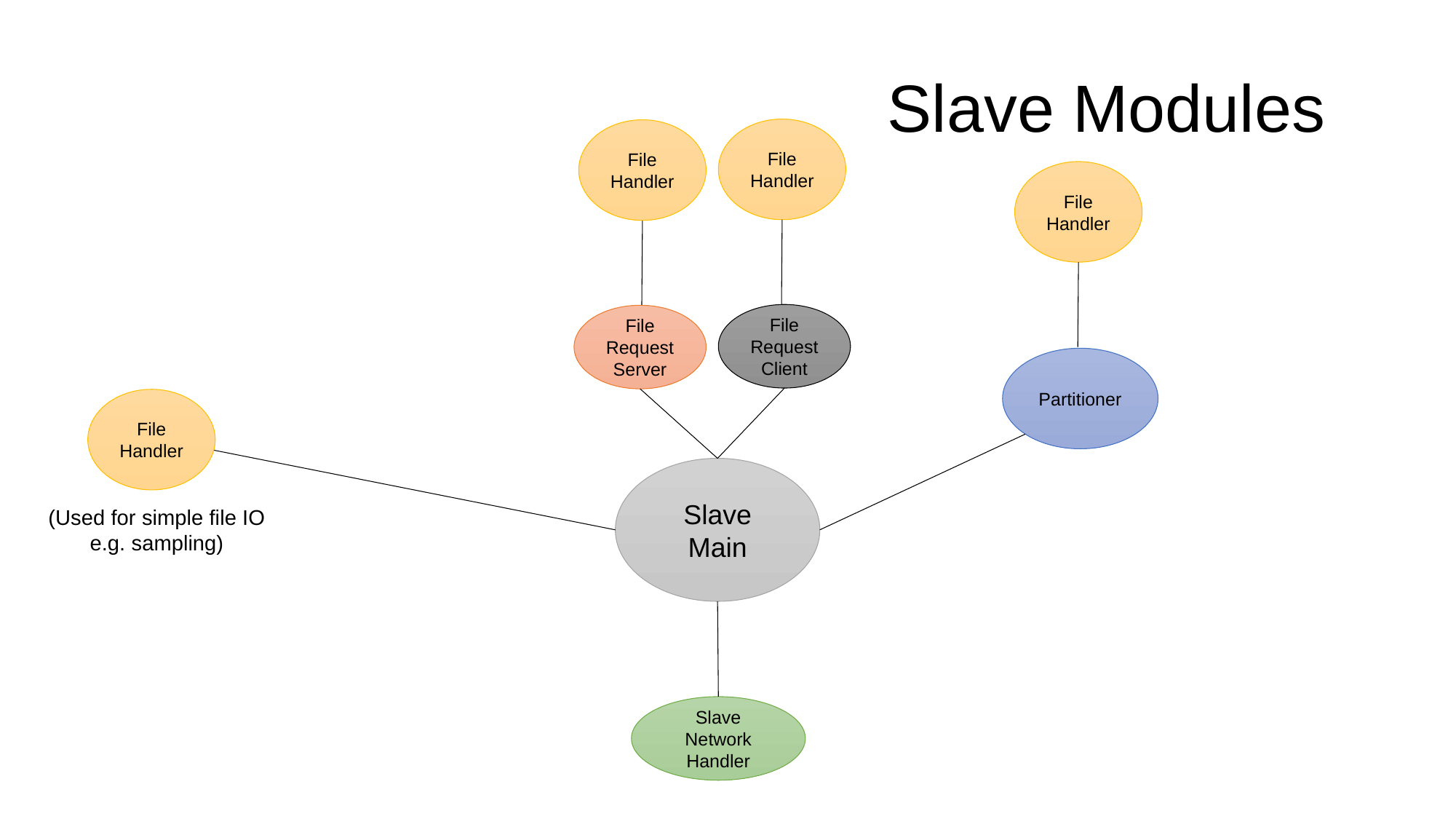

# Slave Modules
File
Handler
File
Handler
File
Handler
File
Request
Client
File
Request
Server
Partitioner
File
Handler
Slave Main
(Used for simple file IO
e.g. sampling)
Slave
Network
Handler